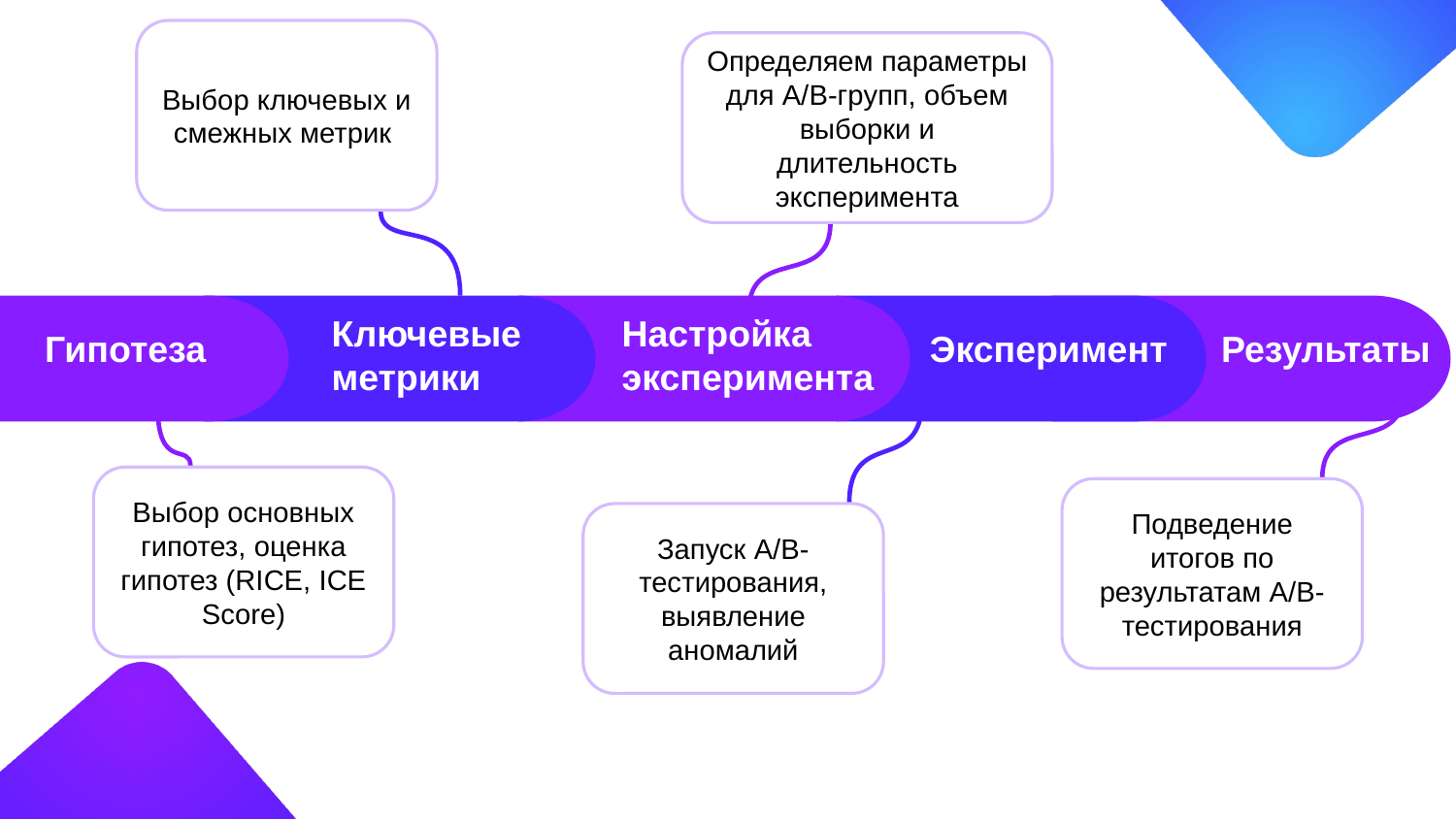

Выбор ключевых и смежных метрик
Определяем параметры для А/В-групп, объем выборки и длительность эксперимента

Ключевые метрики

Настройка
эксперимента

Гипотеза
 Эксперимент
Результаты
Выбор основных гипотез, оценка гипотез (RICE, ICE Score)
Подведение итогов по результатам А/В-тестирования
Запуск А/В-тестирования, выявление аномалий